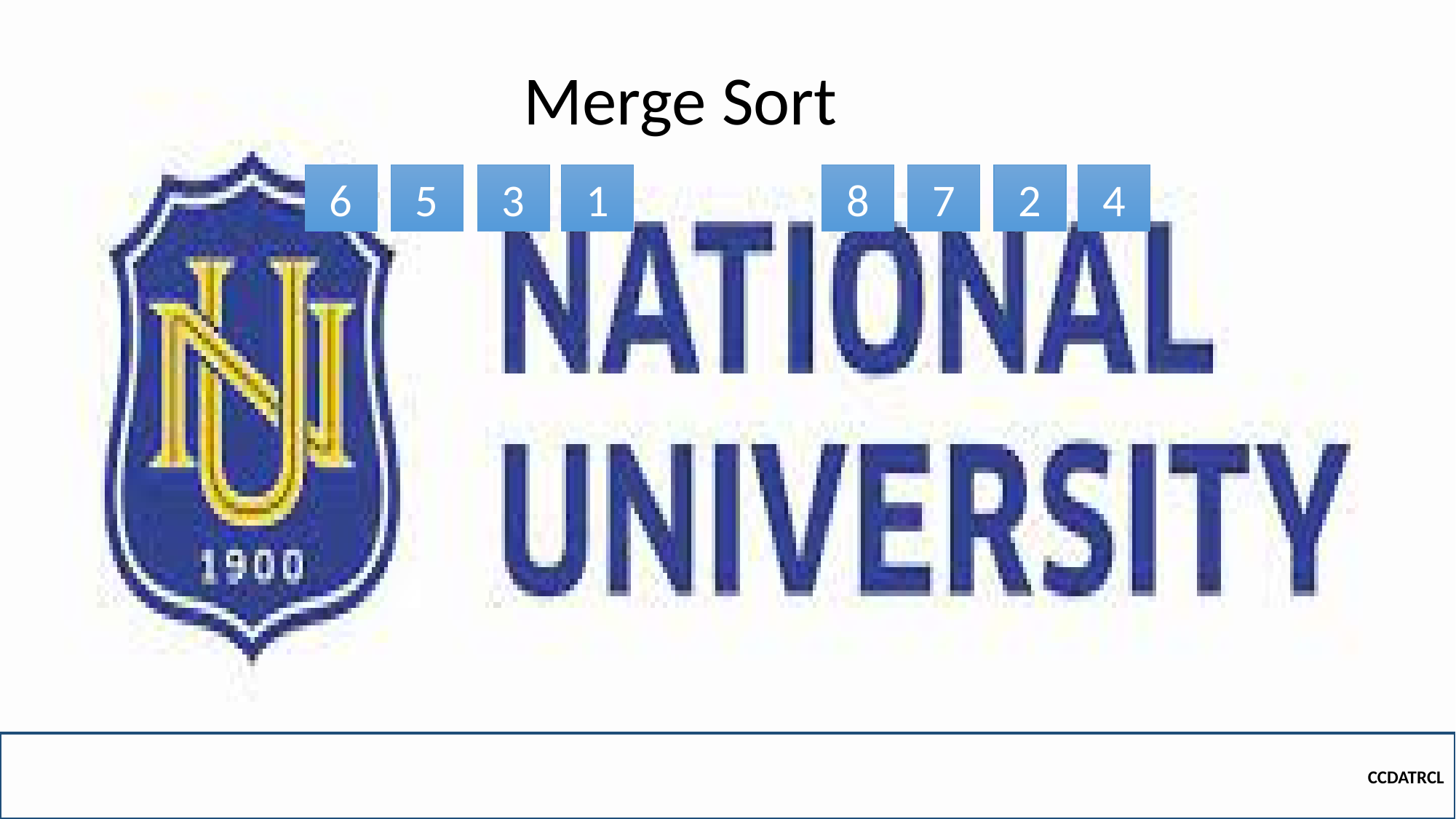

# Merge Sort
4
2
7
8
6
5
1
3
CCDATRCL